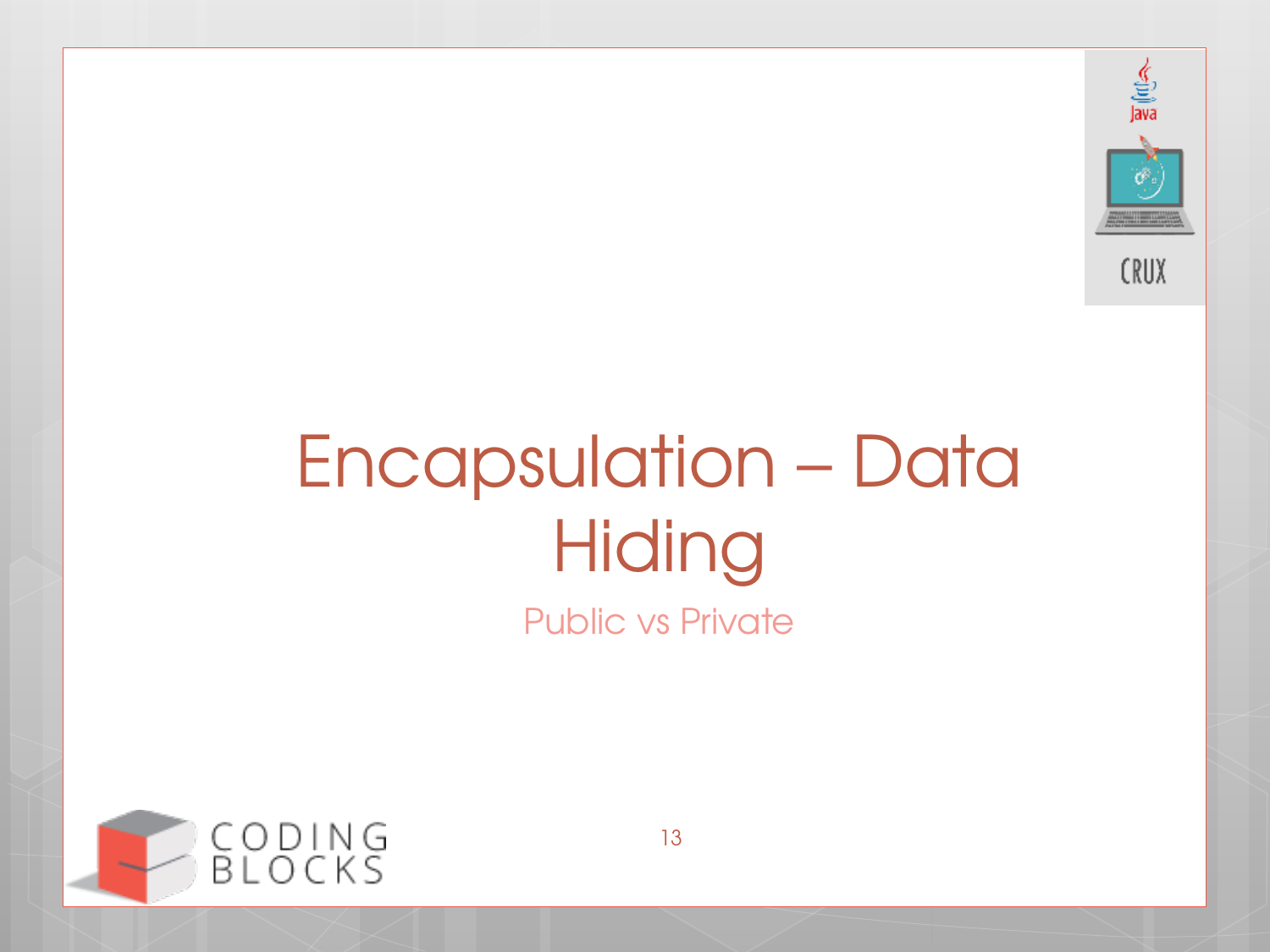

# Encapsulation – Data Hiding
Public vs Private
13